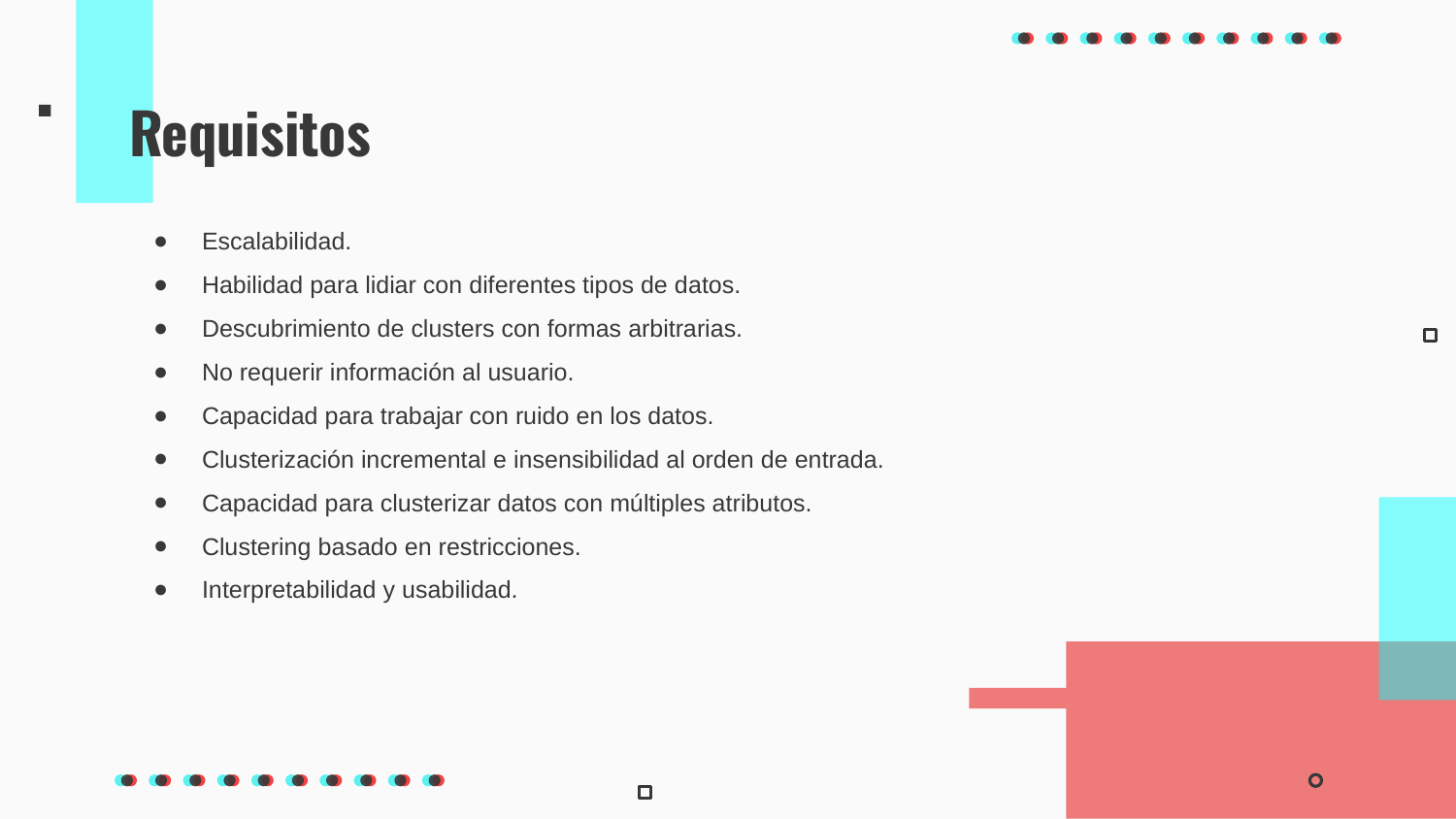

# Requisitos
Escalabilidad.
Habilidad para lidiar con diferentes tipos de datos.
Descubrimiento de clusters con formas arbitrarias.
No requerir información al usuario.
Capacidad para trabajar con ruido en los datos.
Clusterización incremental e insensibilidad al orden de entrada.
Capacidad para clusterizar datos con múltiples atributos.
Clustering basado en restricciones.
Interpretabilidad y usabilidad.